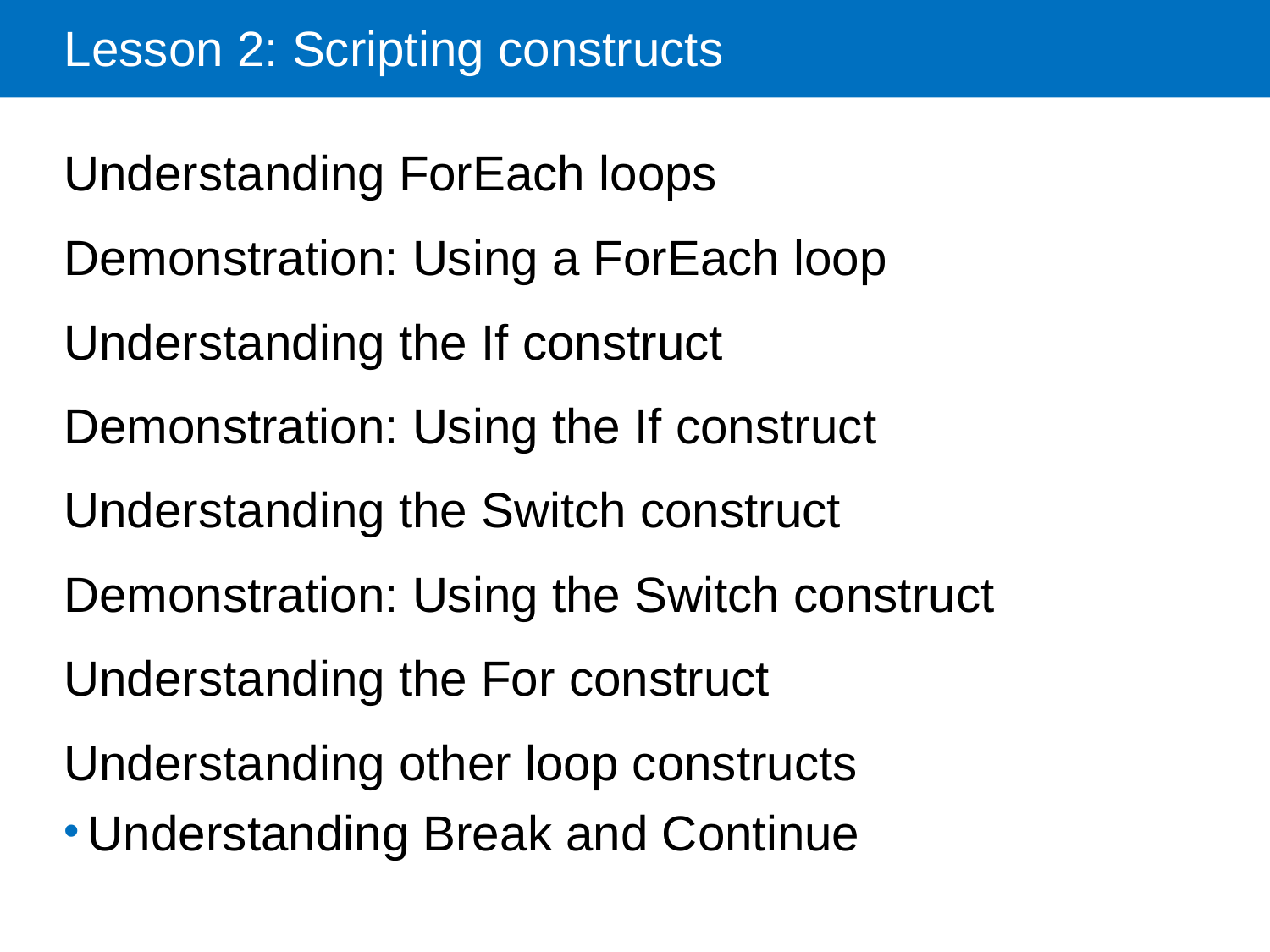

# Lesson 2: Scripting constructs
Understanding ForEach loops
Demonstration: Using a ForEach loop
Understanding the If construct
Demonstration: Using the If construct
Understanding the Switch construct
Demonstration: Using the Switch construct
Understanding the For construct
Understanding other loop constructs
Understanding Break and Continue